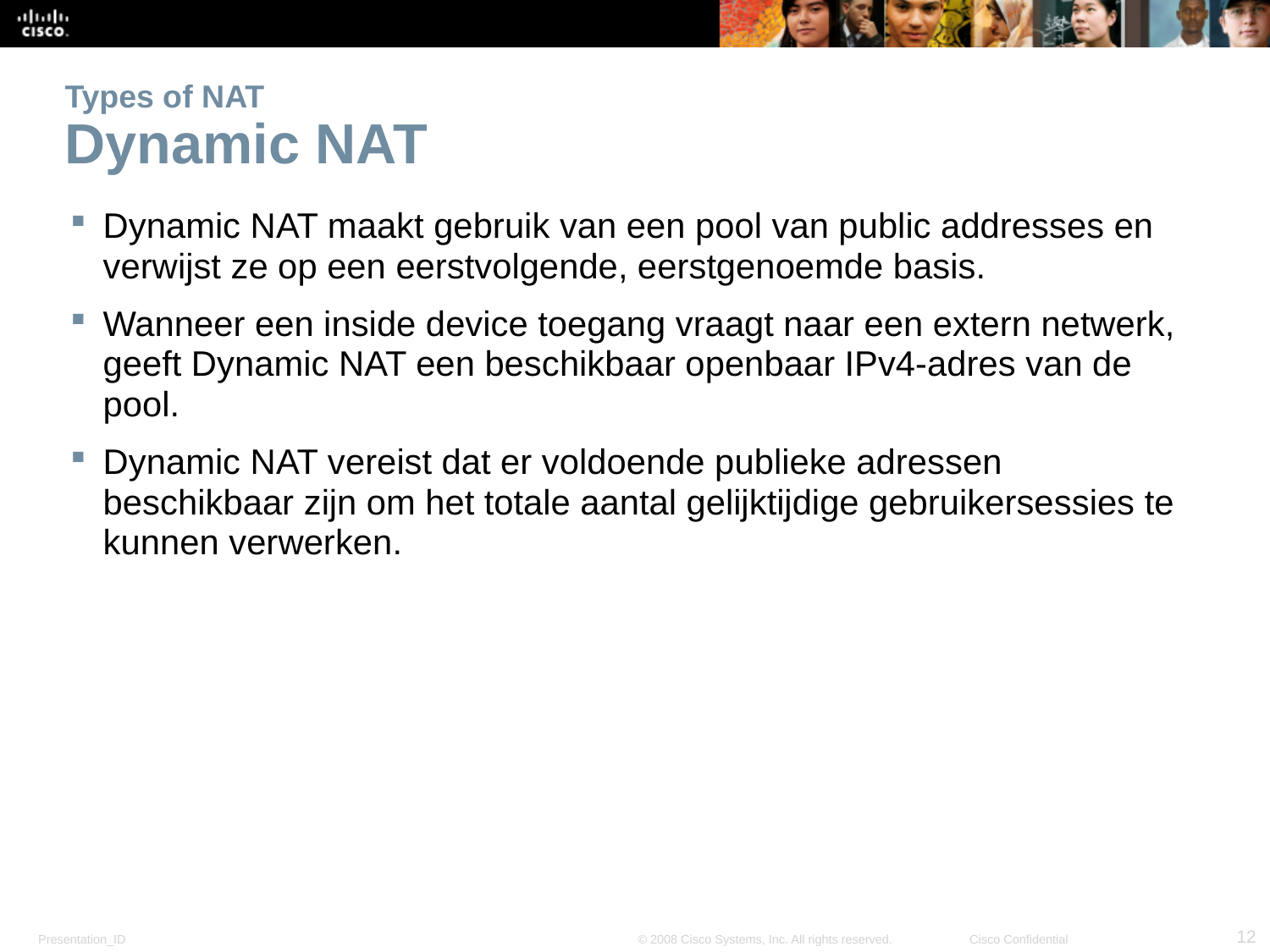

# Types of NAT Dynamic NAT
Dynamic NAT maakt gebruik van een pool van public addresses en verwijst ze op een eerstvolgende, eerstgenoemde basis.
Wanneer een inside device toegang vraagt naar een extern netwerk, geeft Dynamic NAT een beschikbaar openbaar IPv4-adres van de pool.
Dynamic NAT vereist dat er voldoende publieke adressen beschikbaar zijn om het totale aantal gelijktijdige gebruikersessies te kunnen verwerken.